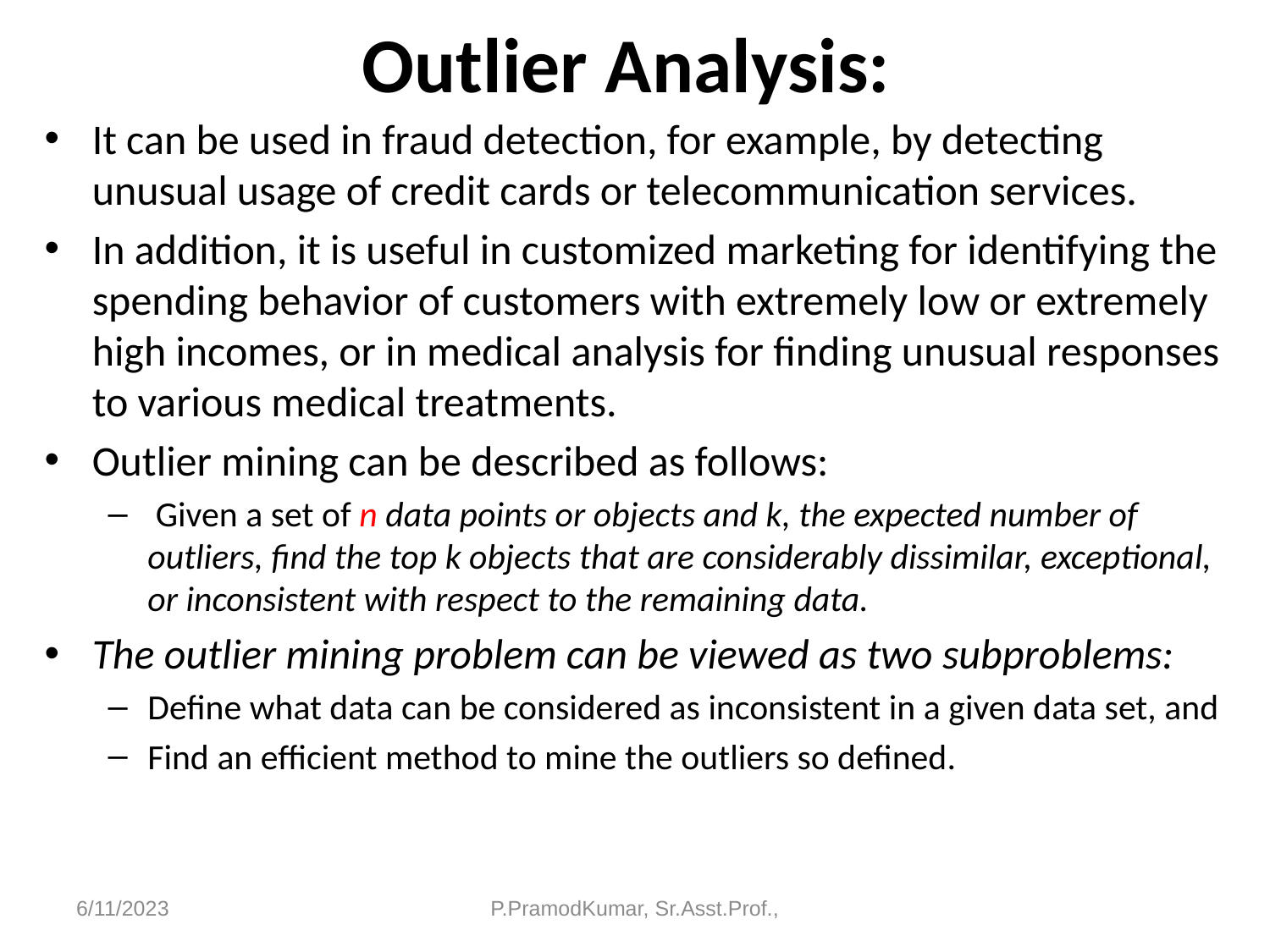

# Outlier Analysis:
It can be used in fraud detection, for example, by detecting unusual usage of credit cards or telecommunication services.
In addition, it is useful in customized marketing for identifying the spending behavior of customers with extremely low or extremely high incomes, or in medical analysis for finding unusual responses to various medical treatments.
Outlier mining can be described as follows:
 Given a set of n data points or objects and k, the expected number of outliers, find the top k objects that are considerably dissimilar, exceptional, or inconsistent with respect to the remaining data.
The outlier mining problem can be viewed as two subproblems:
Define what data can be considered as inconsistent in a given data set, and
Find an efficient method to mine the outliers so defined.

6/11/2023
P.PramodKumar, Sr.Asst.Prof.,